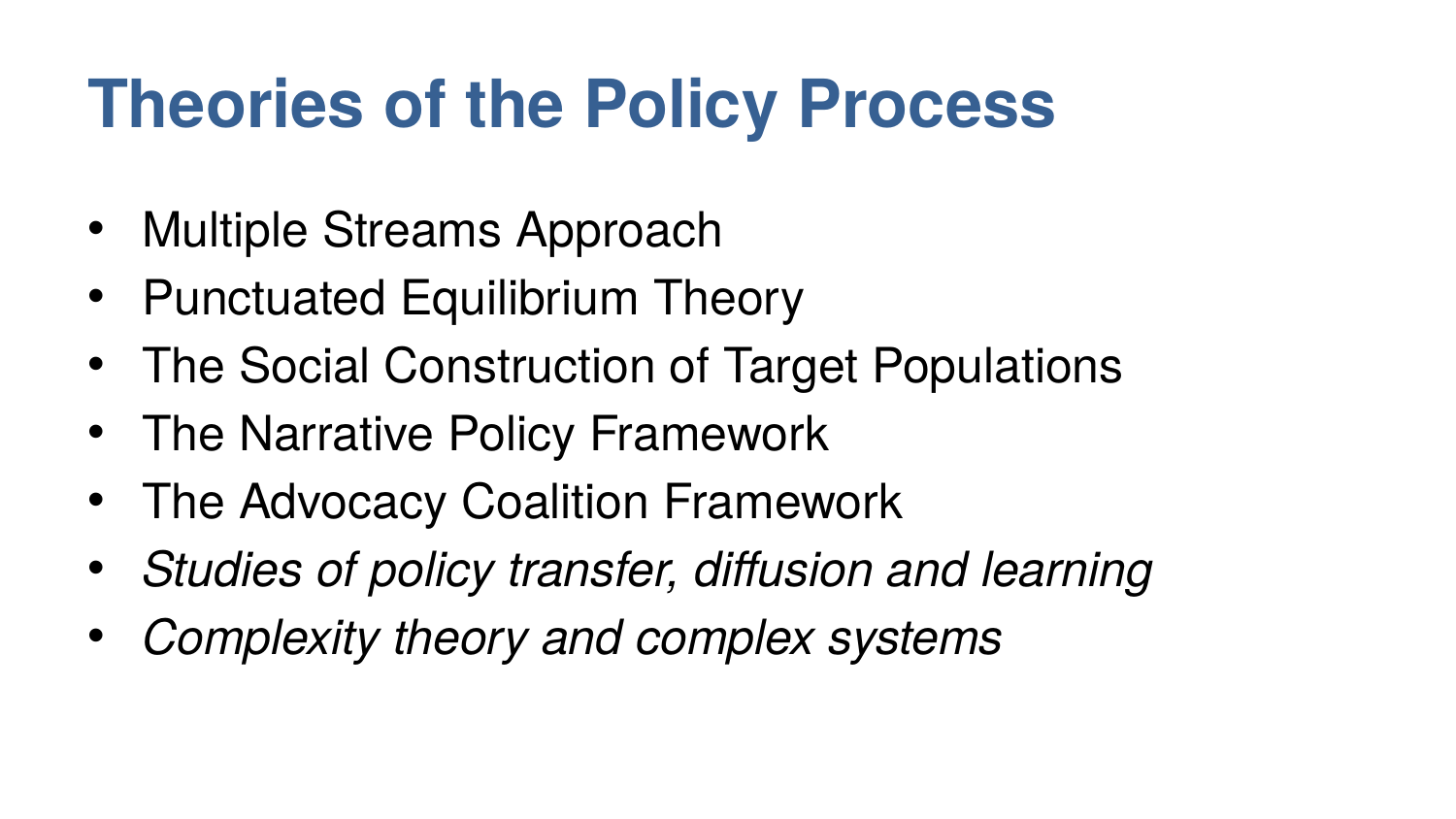

# Theories of the Policy Process
Multiple Streams Approach
Punctuated Equilibrium Theory
The Social Construction of Target Populations
The Narrative Policy Framework
The Advocacy Coalition Framework
Studies of policy transfer, diffusion and learning
Complexity theory and complex systems